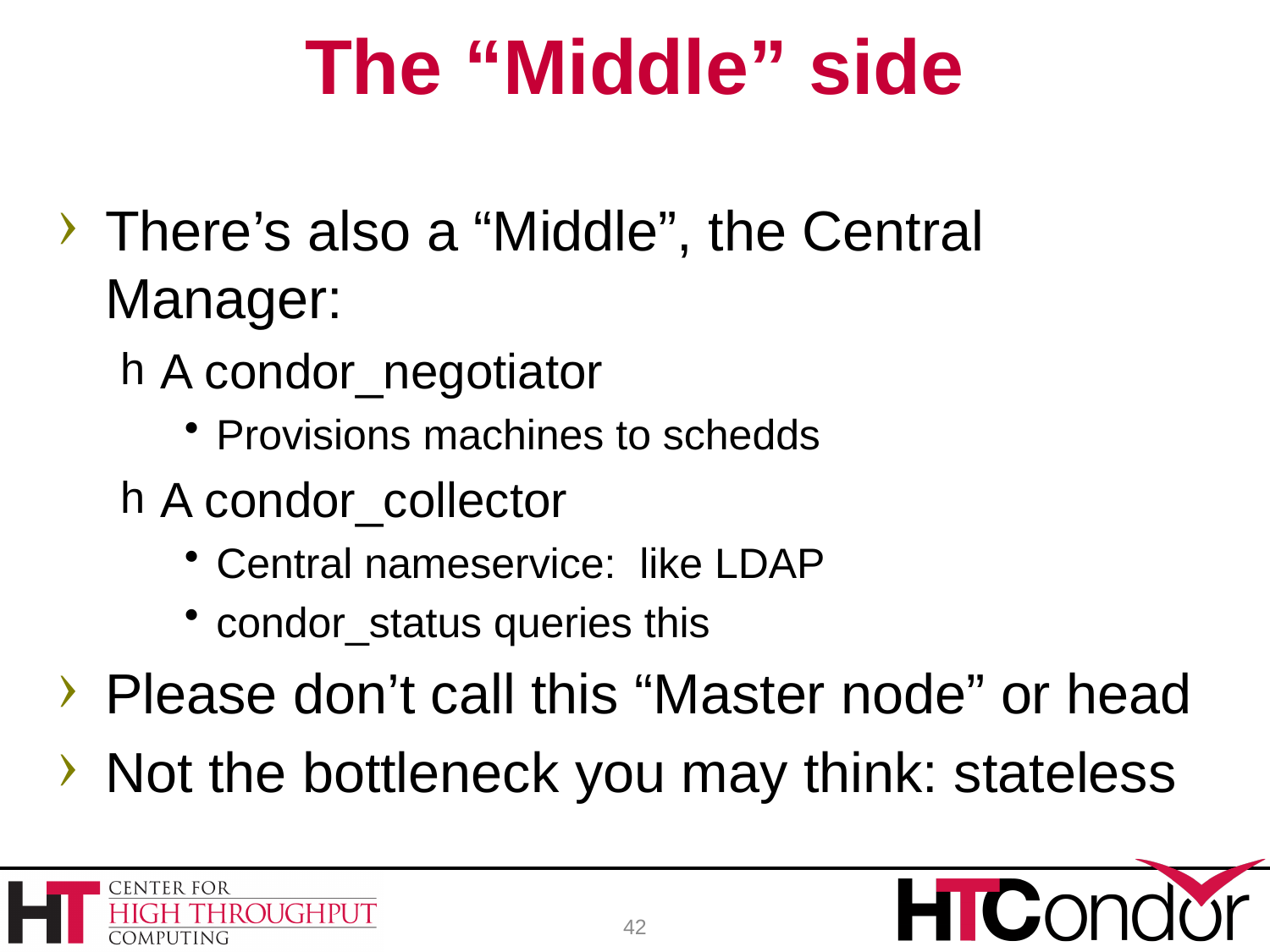

# The “Middle” side
There’s also a “Middle”, the Central Manager:
A condor_negotiator
Provisions machines to schedds
A condor_collector
Central nameservice:  like LDAP
condor_status queries this
Please don’t call this “Master node” or head
Not the bottleneck you may think: stateless
42